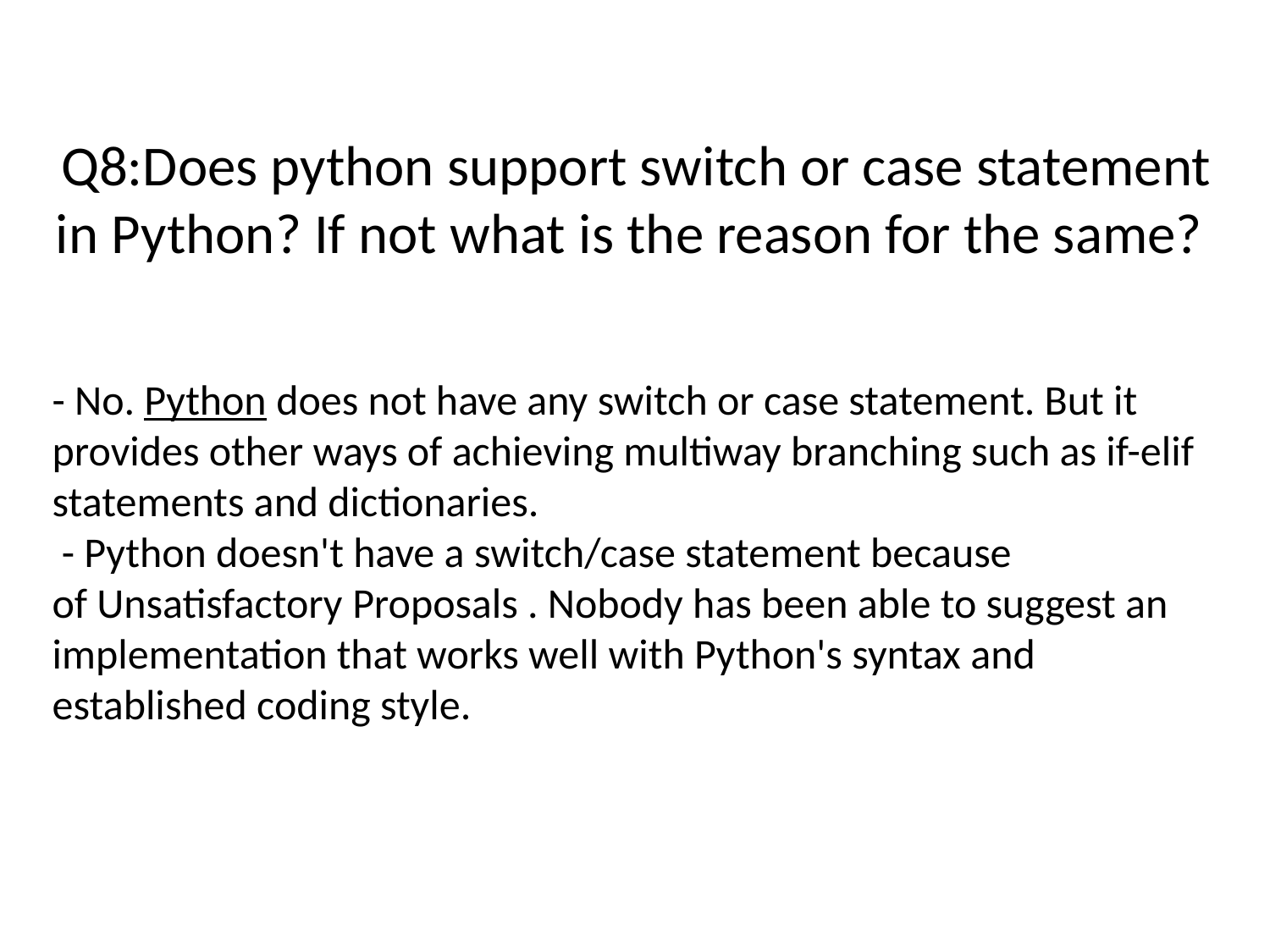

# Q8:Does python support switch or case statement in Python? If not what is the reason for the same?
- No. Python does not have any switch or case statement. But it provides other ways of achieving multiway branching such as if-elif statements and dictionaries.
 - Python doesn't have a switch/case statement because of Unsatisfactory Proposals . Nobody has been able to suggest an implementation that works well with Python's syntax and established coding style.